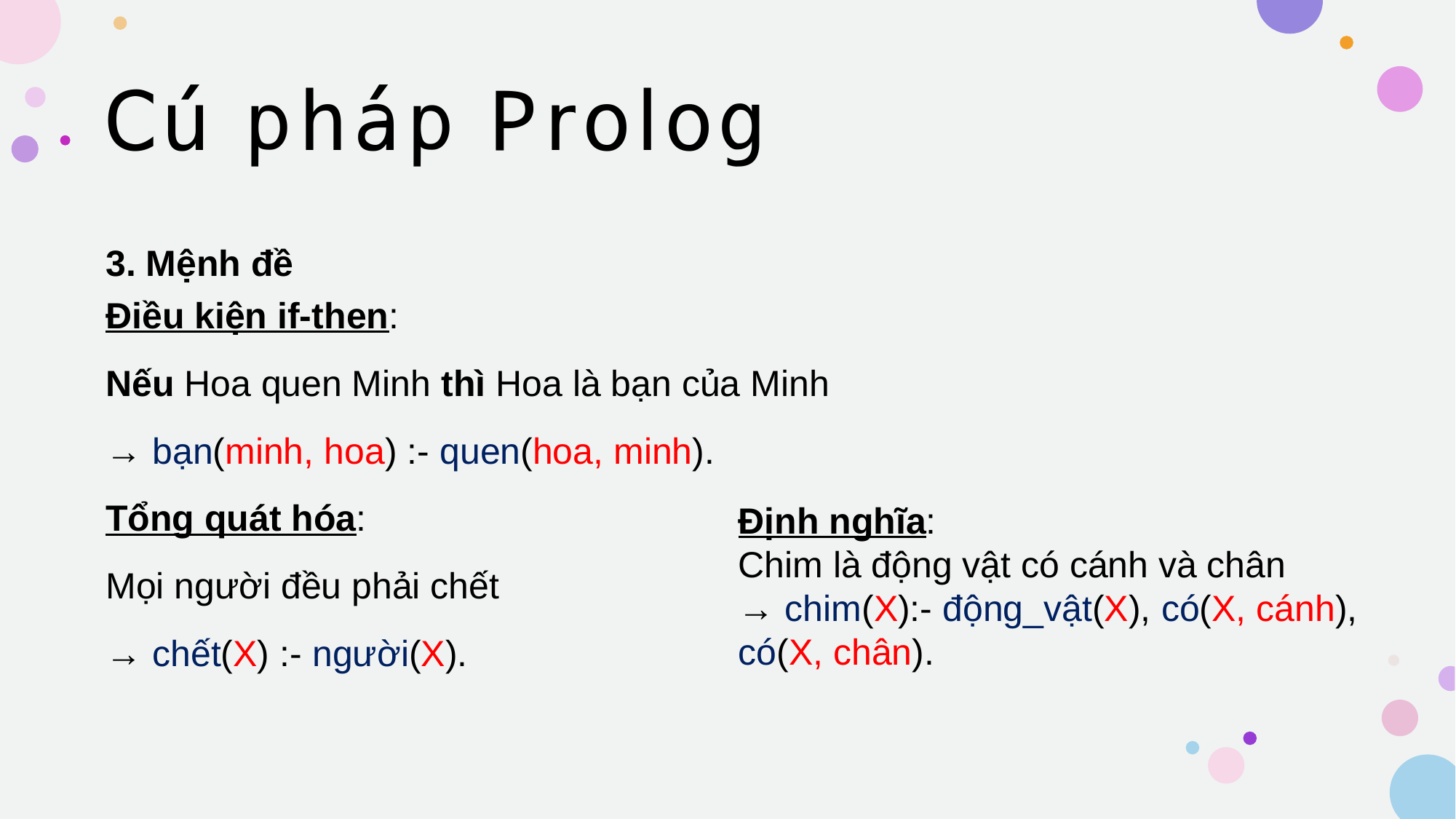

# Cú pháp Prolog
3. Mệnh đề
Điều kiện if-then:
Nếu Hoa quen Minh thì Hoa là bạn của Minh
→ bạn(minh, hoa) :- quen(hoa, minh).
Tổng quát hóa:
Mọi người đều phải chết
→ chết(X) :- người(X).
Định nghĩa:
Chim là động vật có cánh và chân
→ chim(X):- động_vật(X), có(X, cánh), có(X, chân).